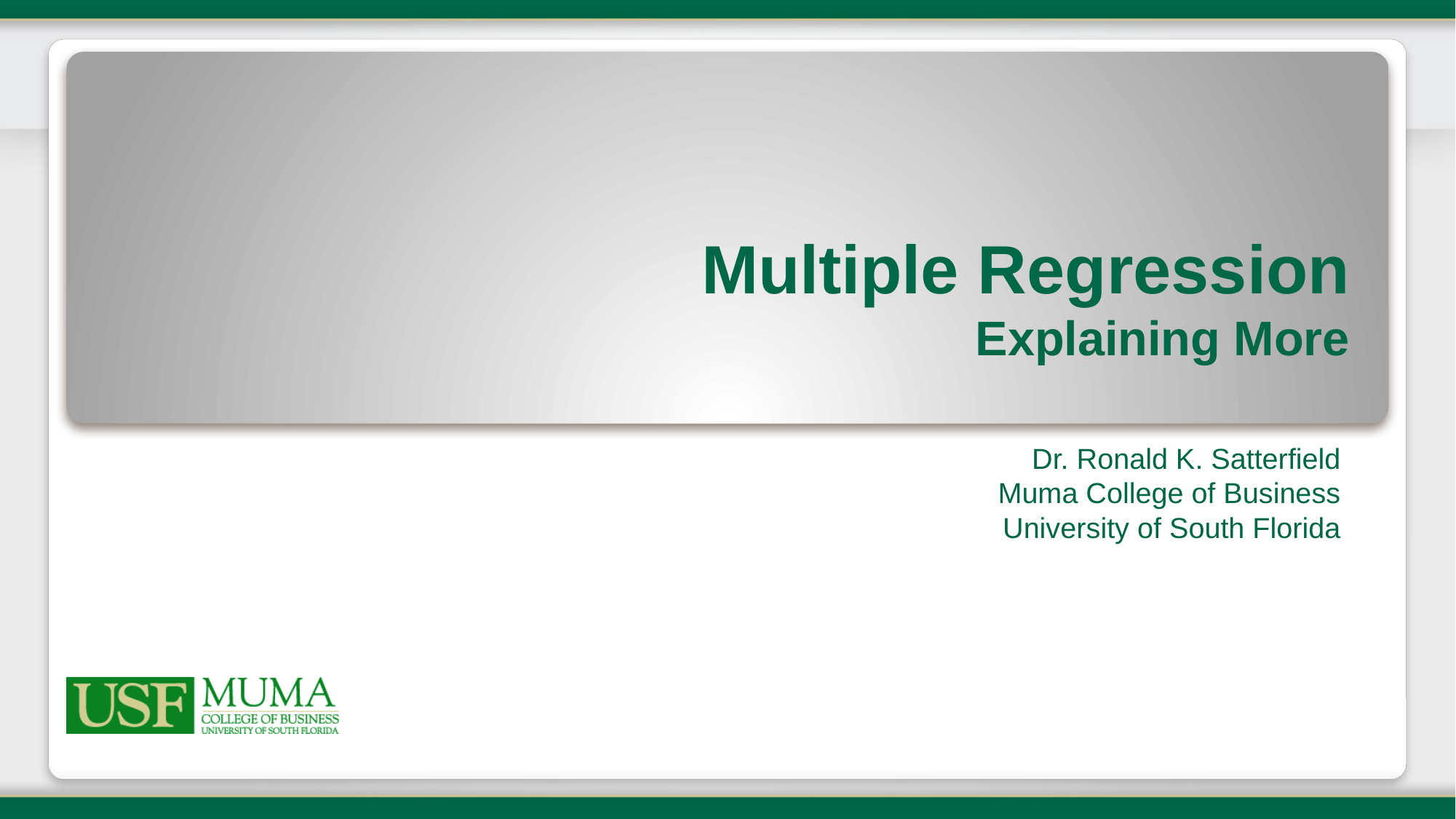

# Multiple Regression Explaining More
Dr. Ronald K. Satterfield
Muma College of Business
University of South Florida